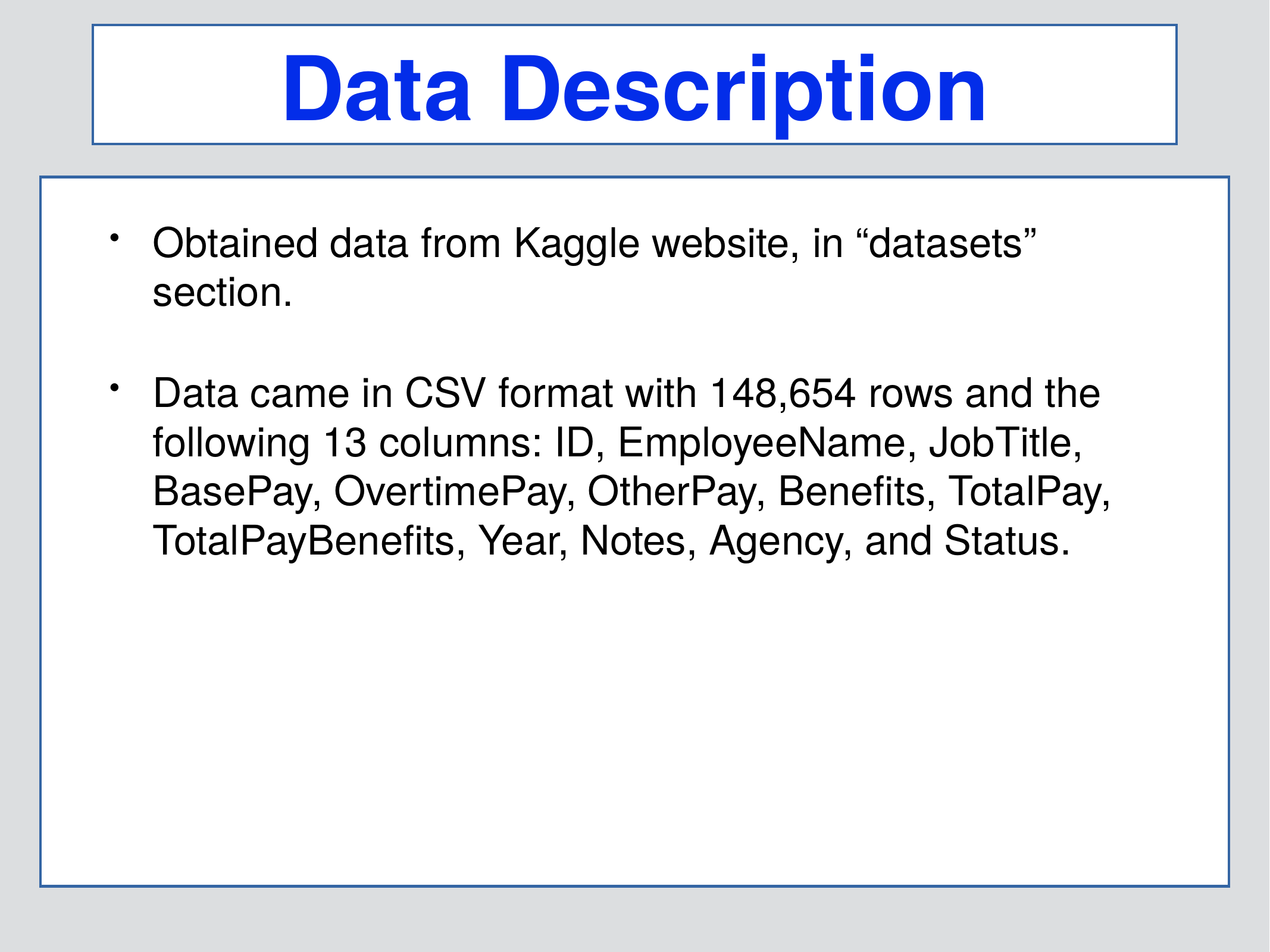

# Data Description

Obtained data from Kaggle website, in “datasets” section.
Data came in CSV format with 148,654 rows and the following 13 columns: ID, EmployeeName, JobTitle, BasePay, OvertimePay, OtherPay, Benefits, TotalPay, TotalPayBenefits, Year, Notes, Agency, and Status.